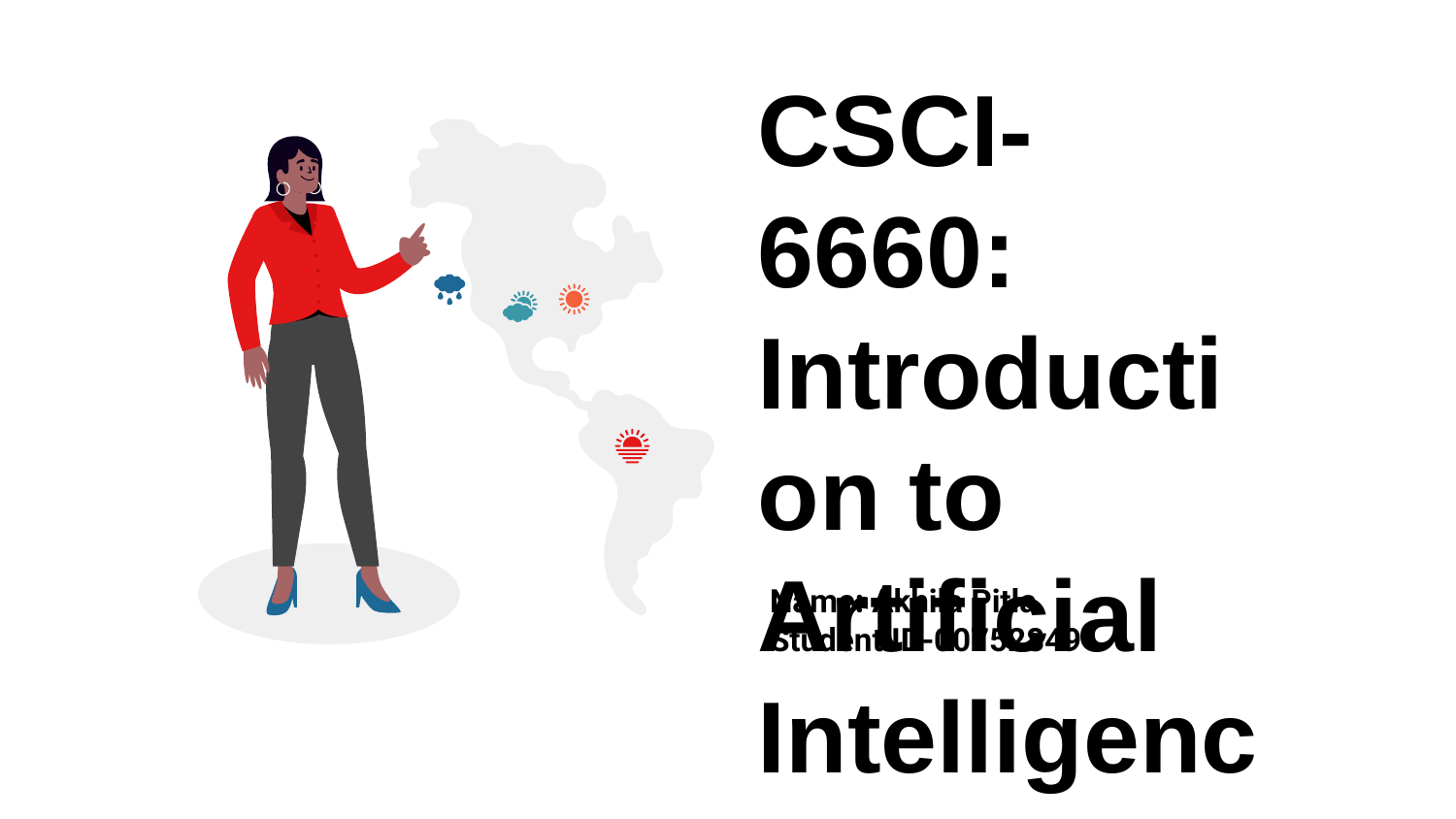

# CSCI-6660: Introduction to Artificial Intelligence

Name: Akhila Pitla
Student ID-00752849